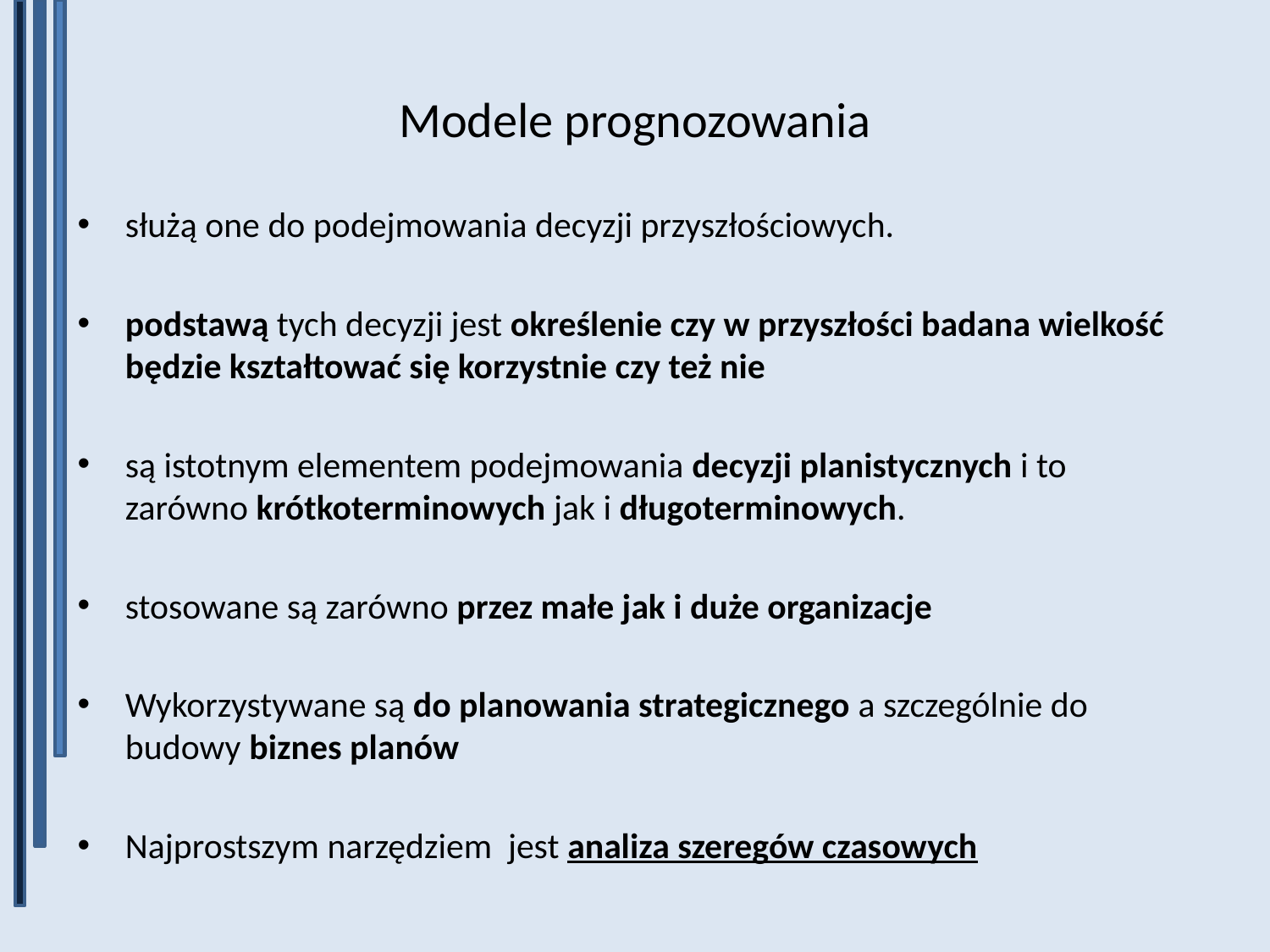

# Modele prognozowania
służą one do podejmowania decyzji przyszłościowych.

podstawą tych decyzji jest określenie czy w przyszłości badana wielkość będzie kształtować się korzystnie czy też nie

są istotnym elementem podejmowania decyzji planistycznych i to zarówno krótkoterminowych jak i długoterminowych.

stosowane są zarówno przez małe jak i duże organizacje

Wykorzystywane są do planowania strategicznego a szczególnie do budowy biznes planów

Najprostszym narzędziem  jest analiza szeregów czasowych